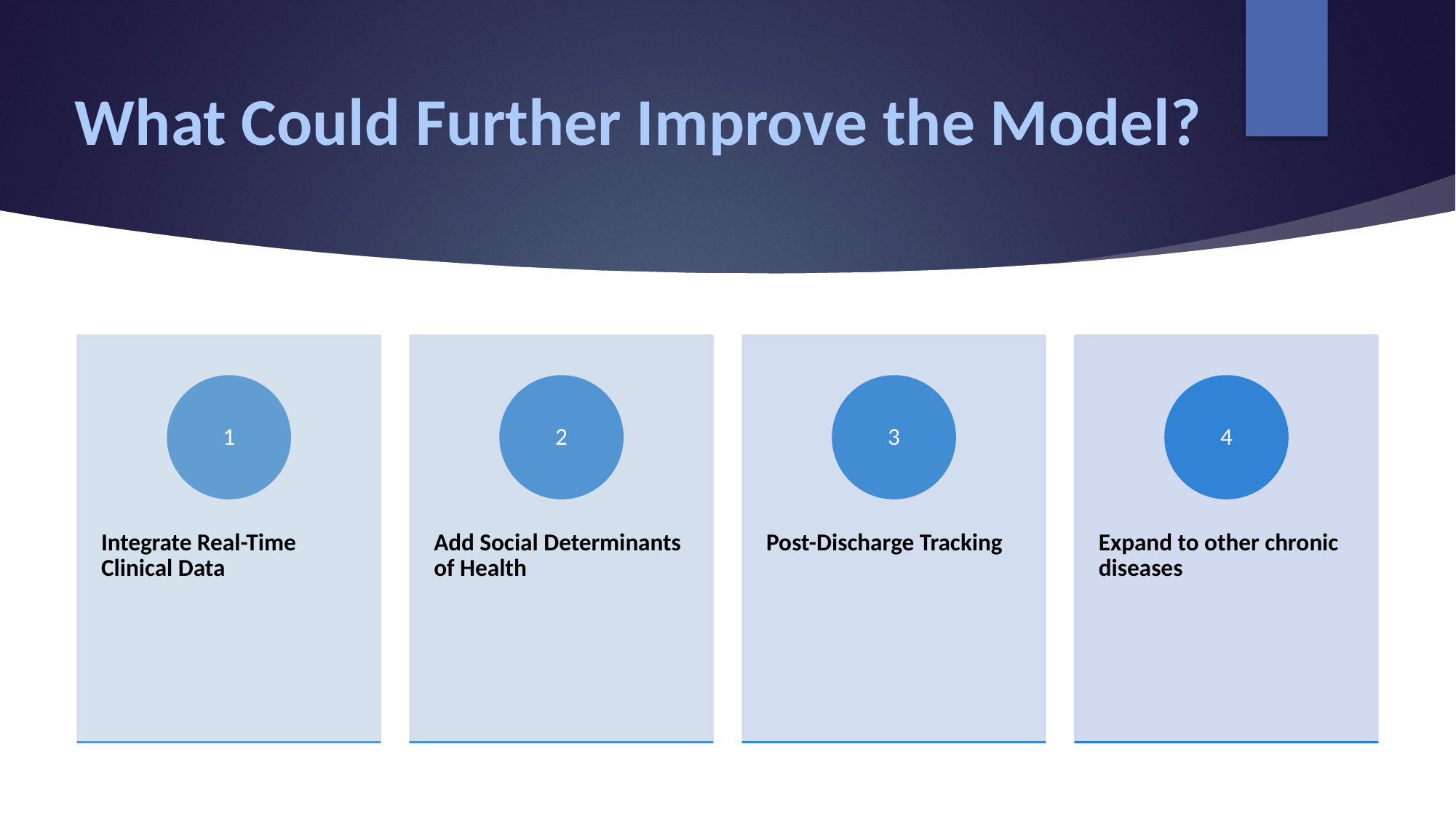

# What Could Further Improve the Model?

Integrate Real-Time Clinical Data
1
Add Social Determinants of Health
2
Post-Discharge Tracking
3
Expand to other chronic diseases
4